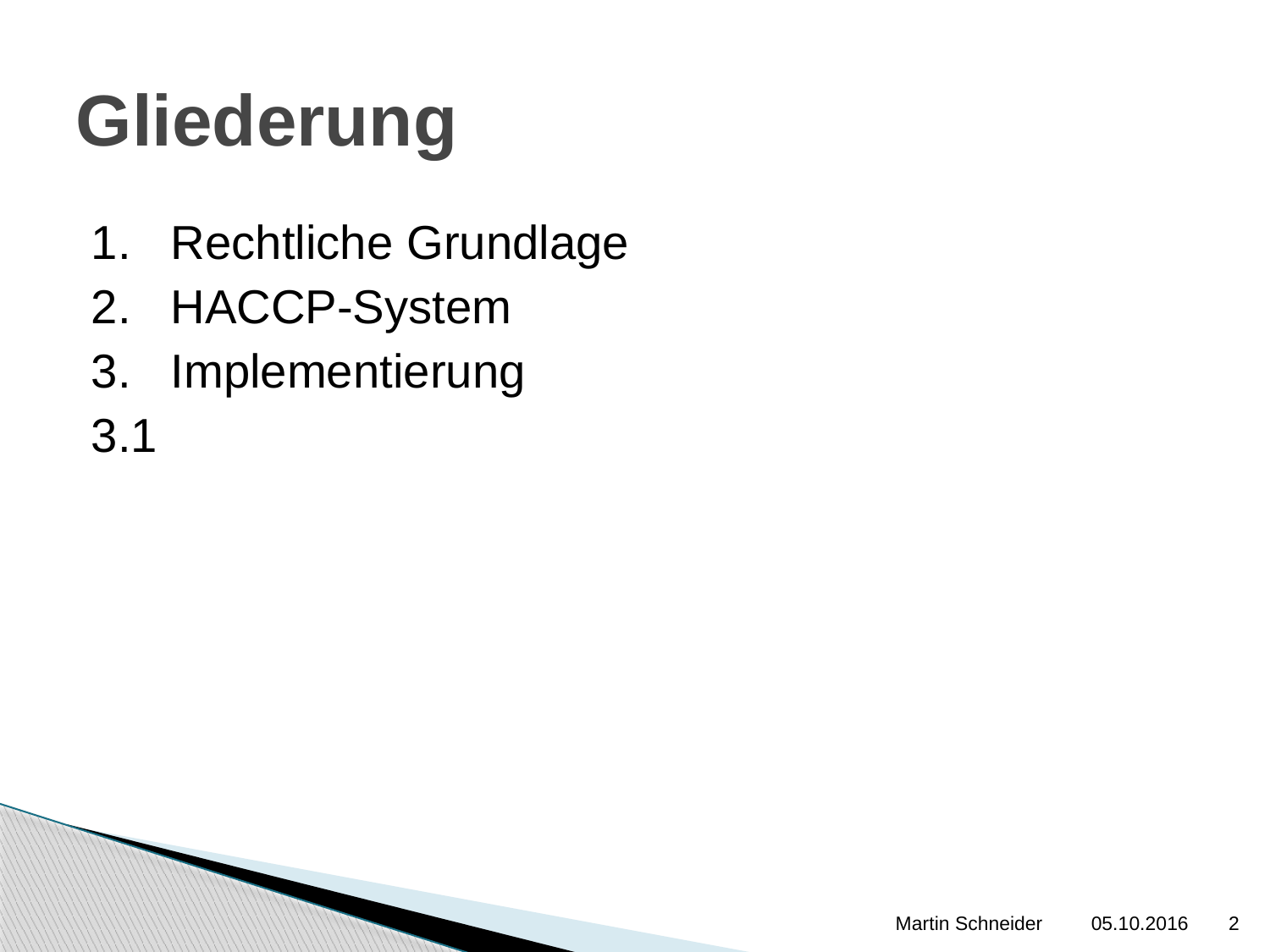

# Gliederung
1.   Rechtliche Grundlage
2.   HACCP-System
3.   Implementierung
3.1
Martin Schneider
05.10.2016
2